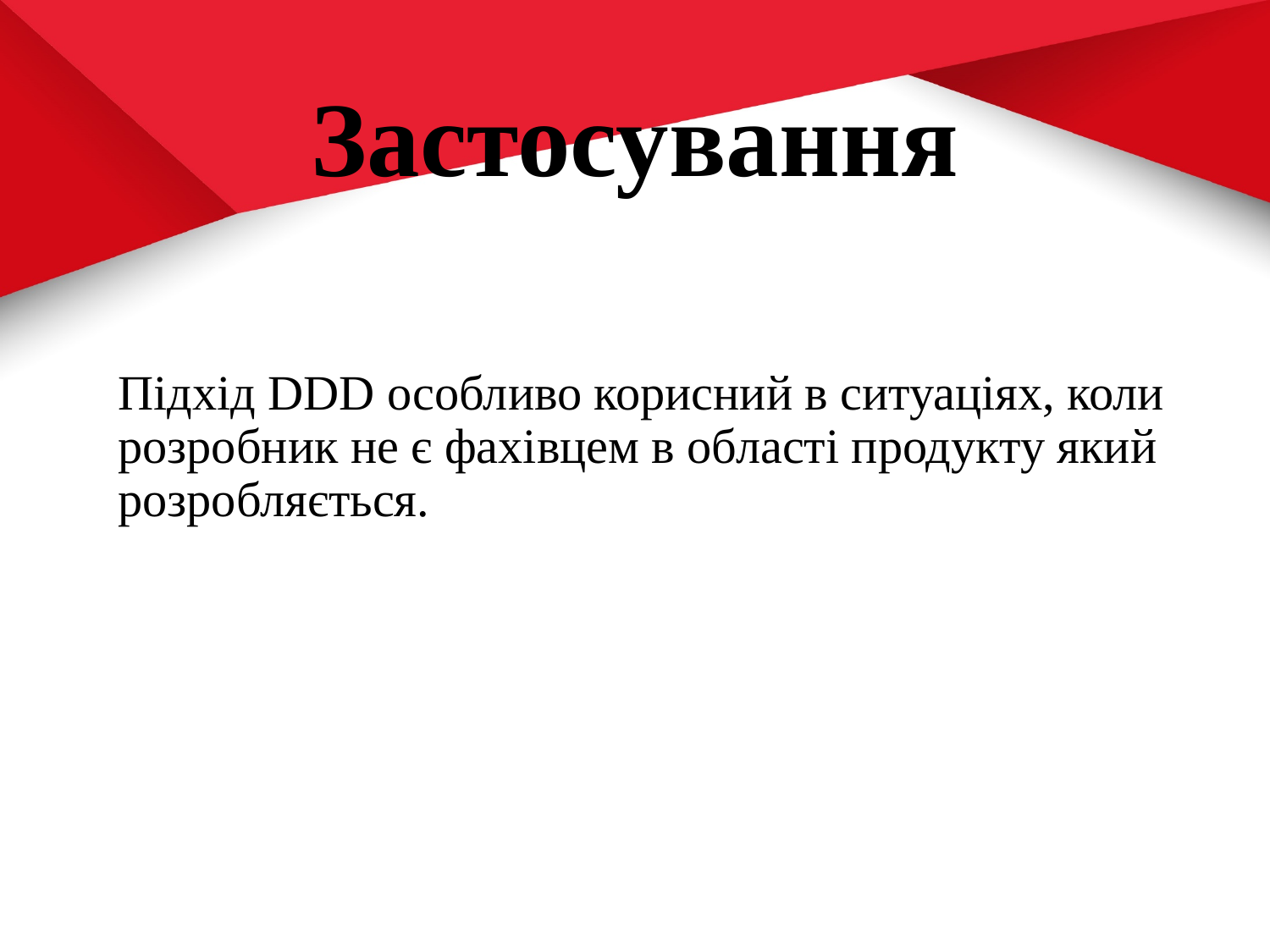

# Застосування
Підхід DDD особливо корисний в ситуаціях, коли розробник не є фахівцем в області продукту який розробляється.